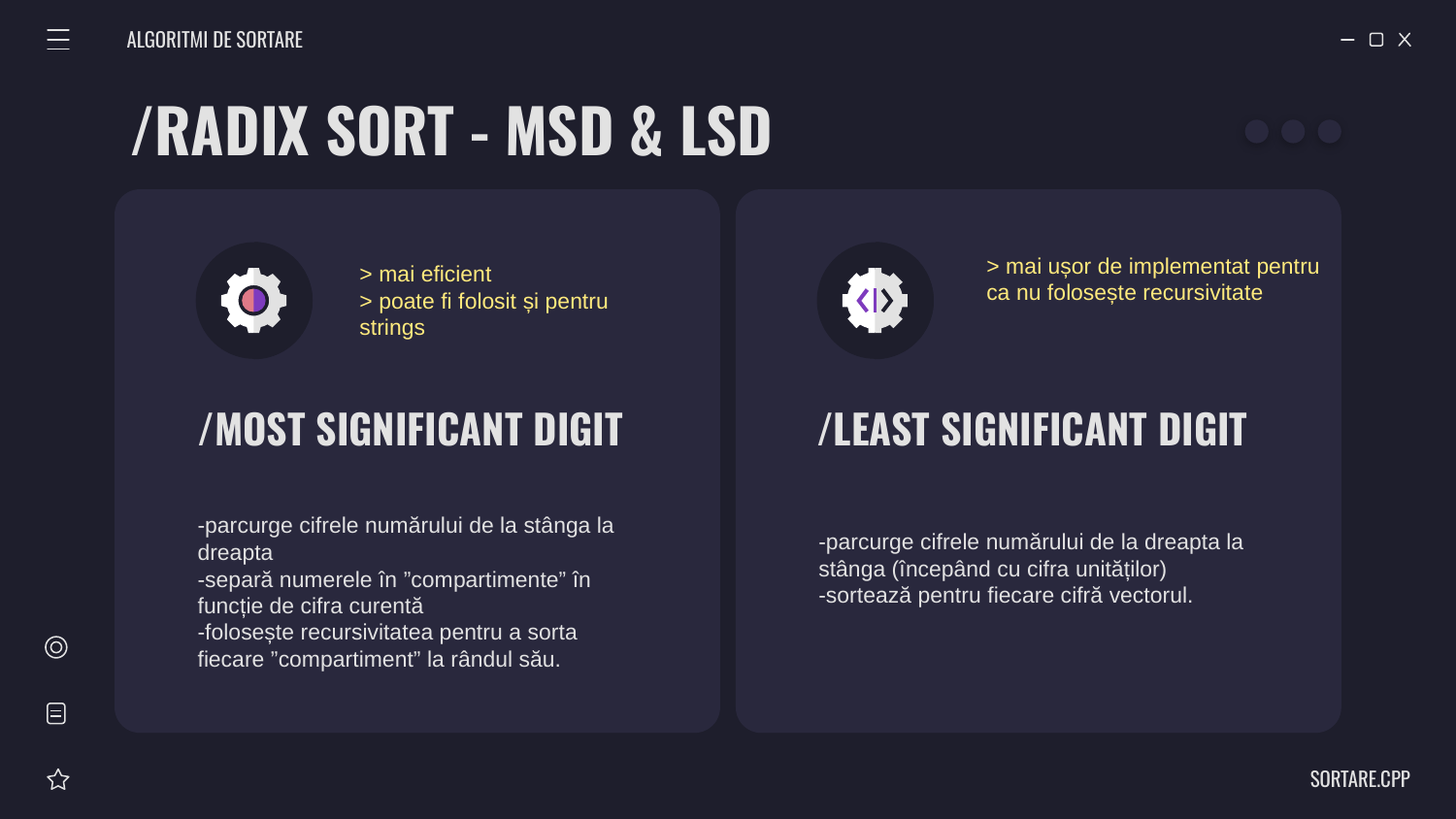

ALGORITMI DE SORTARE

# /RADIX SORT - MSD & LSD

> mai ușor de implementat pentru ca nu folosește recursivitate

> mai eficient
> poate fi folosit și pentru strings

/MOST SIGNIFICANT DIGIT
/LEAST SIGNIFICANT DIGIT
-parcurge cifrele numărului de la stânga la dreapta
-separă numerele în ”compartimente” în funcție de cifra curentă
-folosește recursivitatea pentru a sorta fiecare ”compartiment” la rândul său.
-parcurge cifrele numărului de la dreapta la stânga (începând cu cifra unităților)
-sortează pentru fiecare cifră vectorul.

SORTARE.CPP